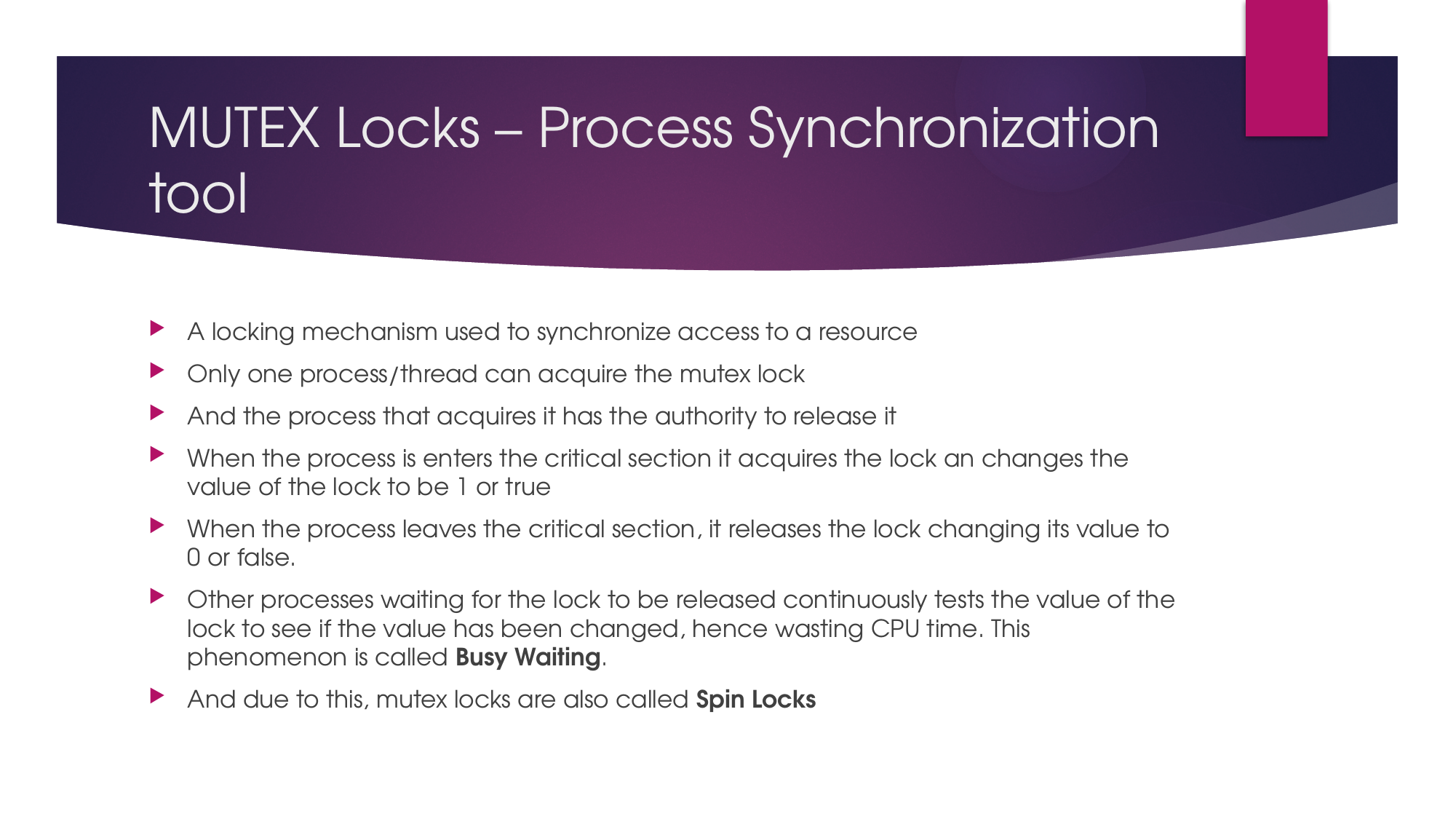

# MUTEX Locks – Process Synchronization tool
A locking mechanism used to synchronize access to a resource
Only one process/thread can acquire the mutex lock
And the process that acquires it has the authority to release it
When the process is enters the critical section it acquires the lock an changes the value of the lock to be 1 or true
When the process leaves the critical section, it releases the lock changing its value to 0 or false.
Other processes waiting for the lock to be released continuously tests the value of the lock to see if the value has been changed, hence wasting CPU time. This phenomenon is called Busy Waiting.
And due to this, mutex locks are also called Spin Locks